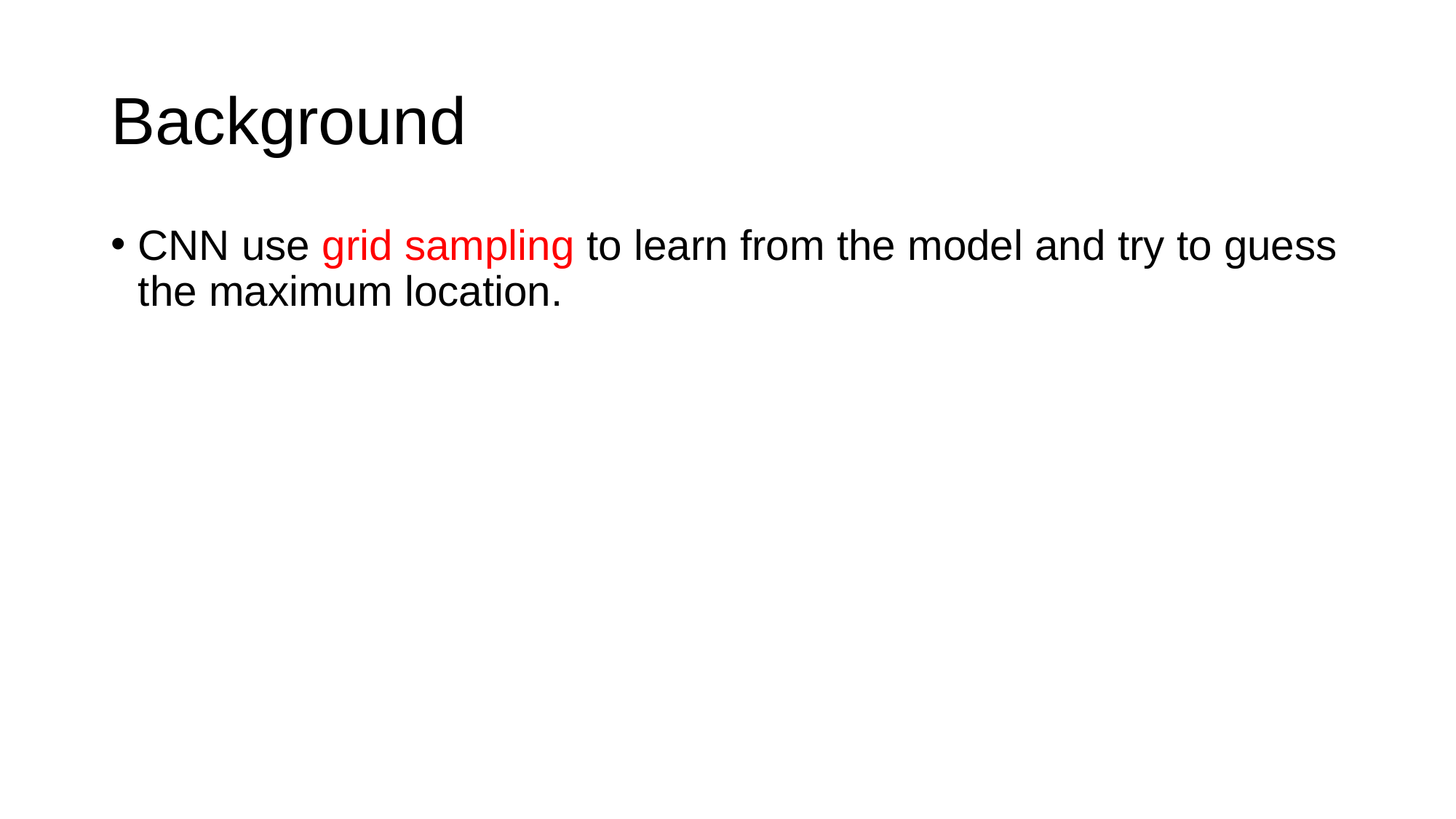

# Background
CNN use grid sampling to learn from the model and try to guess the maximum location.